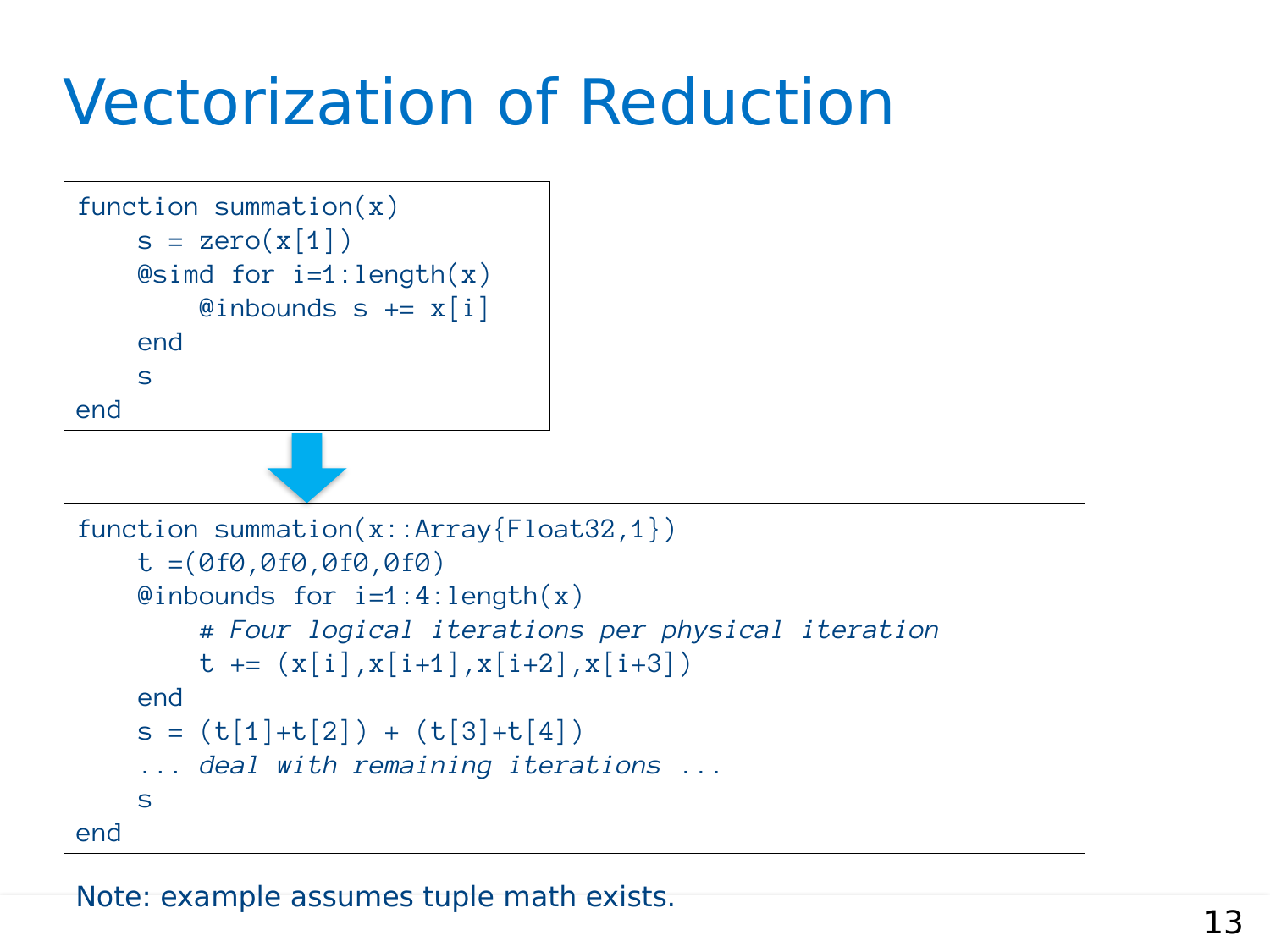

# Vectorization of Reduction
function summation(x)
    s = zero(x[1])
    @simd for i=1:length(x)
        @inbounds s += x[i]
    end
    s
end

function summation(x::Array{Float32,1})
    t =(0f0,0f0,0f0,0f0)
    @inbounds for i=1:4:length(x)
        # Four logical iterations per physical iteration
        t += (x[i],x[i+1],x[i+2],x[i+3])
    end
    s = (t[1]+t[2]) + (t[3]+t[4])
    ... deal with remaining iterations ...
    s
end
Note: example assumes tuple math exists.
13